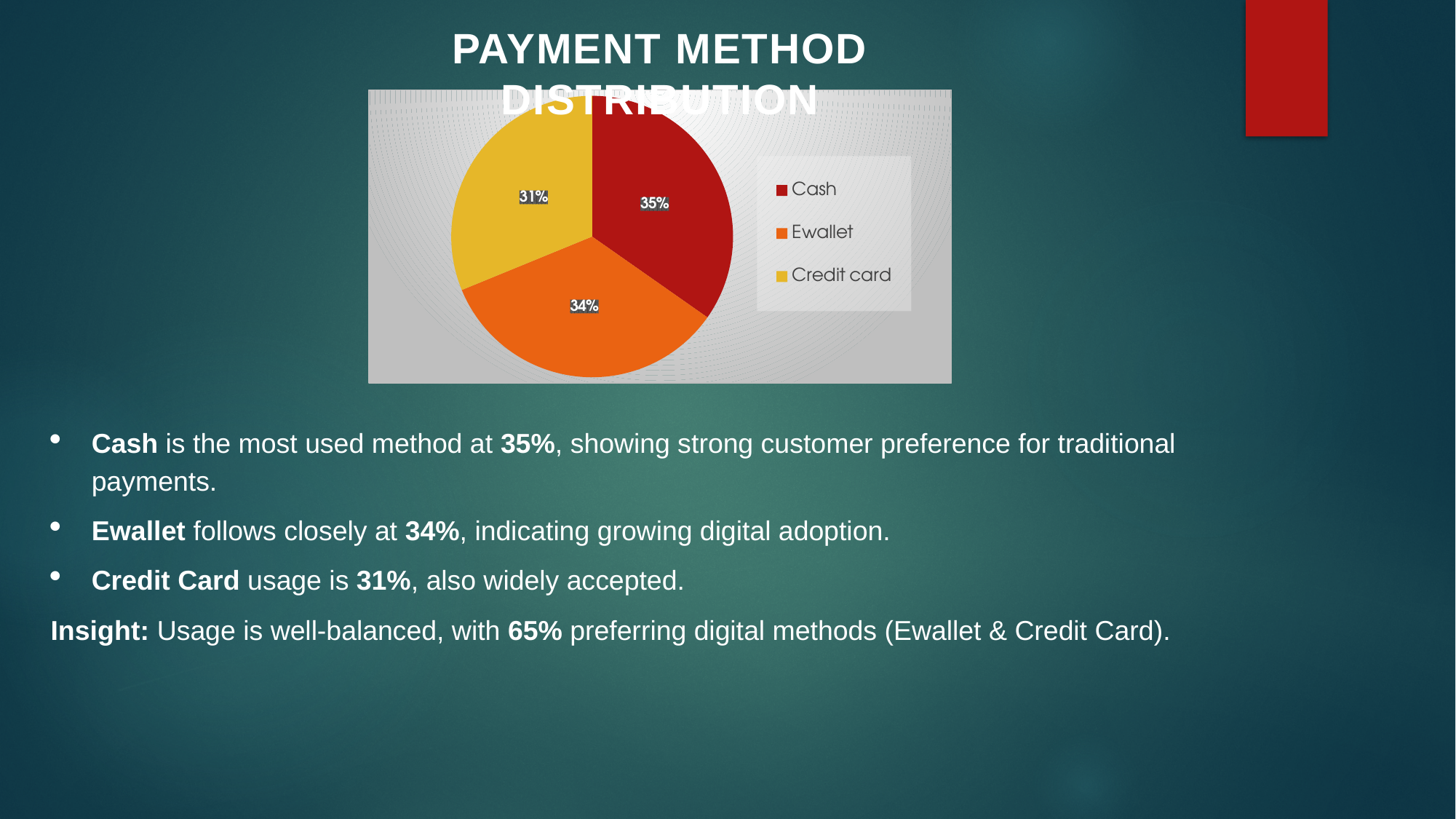

Payment Method Distribution

### Chart

| Category |  |
|---|---|
| Cash | 112206.56999999995 |
| Ewallet | 109993.107 |
| Credit card | 100767.07200000006 |
Cash is the most used method at 35%, showing strong customer preference for traditional payments.
Ewallet follows closely at 34%, indicating growing digital adoption.
Credit Card usage is 31%, also widely accepted.
Insight: Usage is well-balanced, with 65% preferring digital methods (Ewallet & Credit Card).